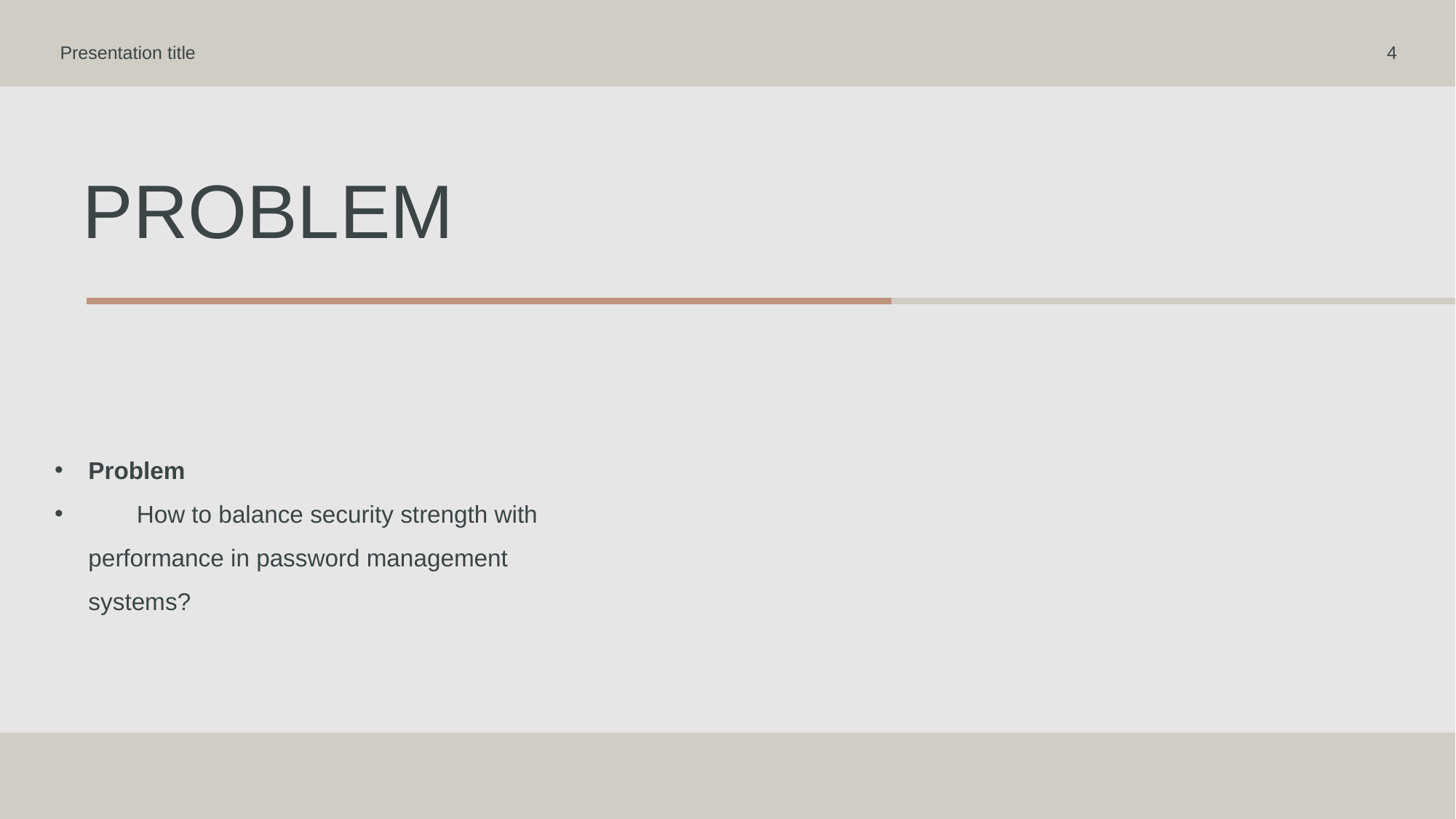

Presentation title
4
# Problem

Problem
  How to balance security strength with performance in password management systems?